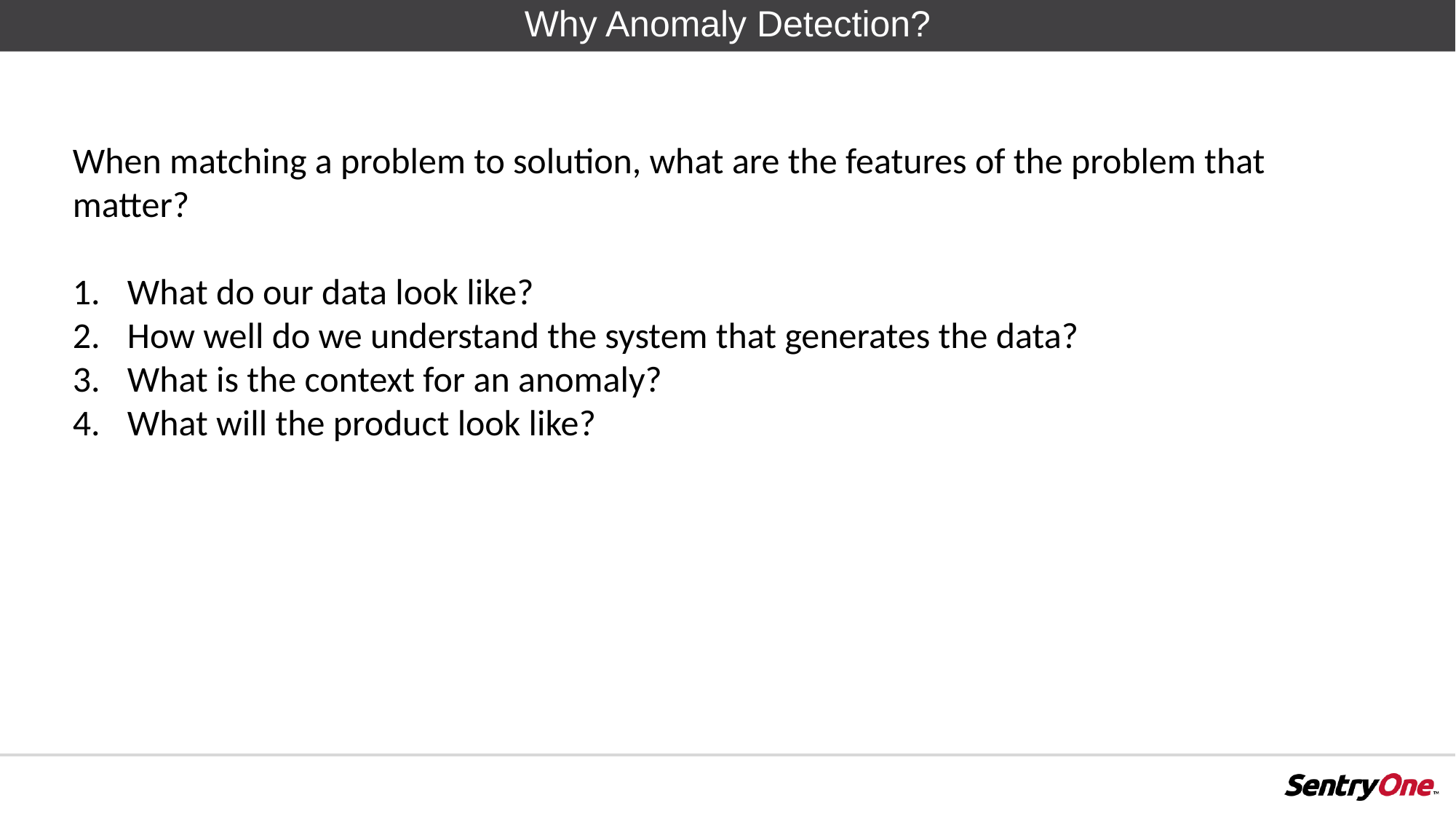

# Why Anomaly Detection?
When matching a problem to solution, what are the features of the problem that matter?

What do our data look like?
How well do we understand the system that generates the data?
What is the context for an anomaly?
What will the product look like?